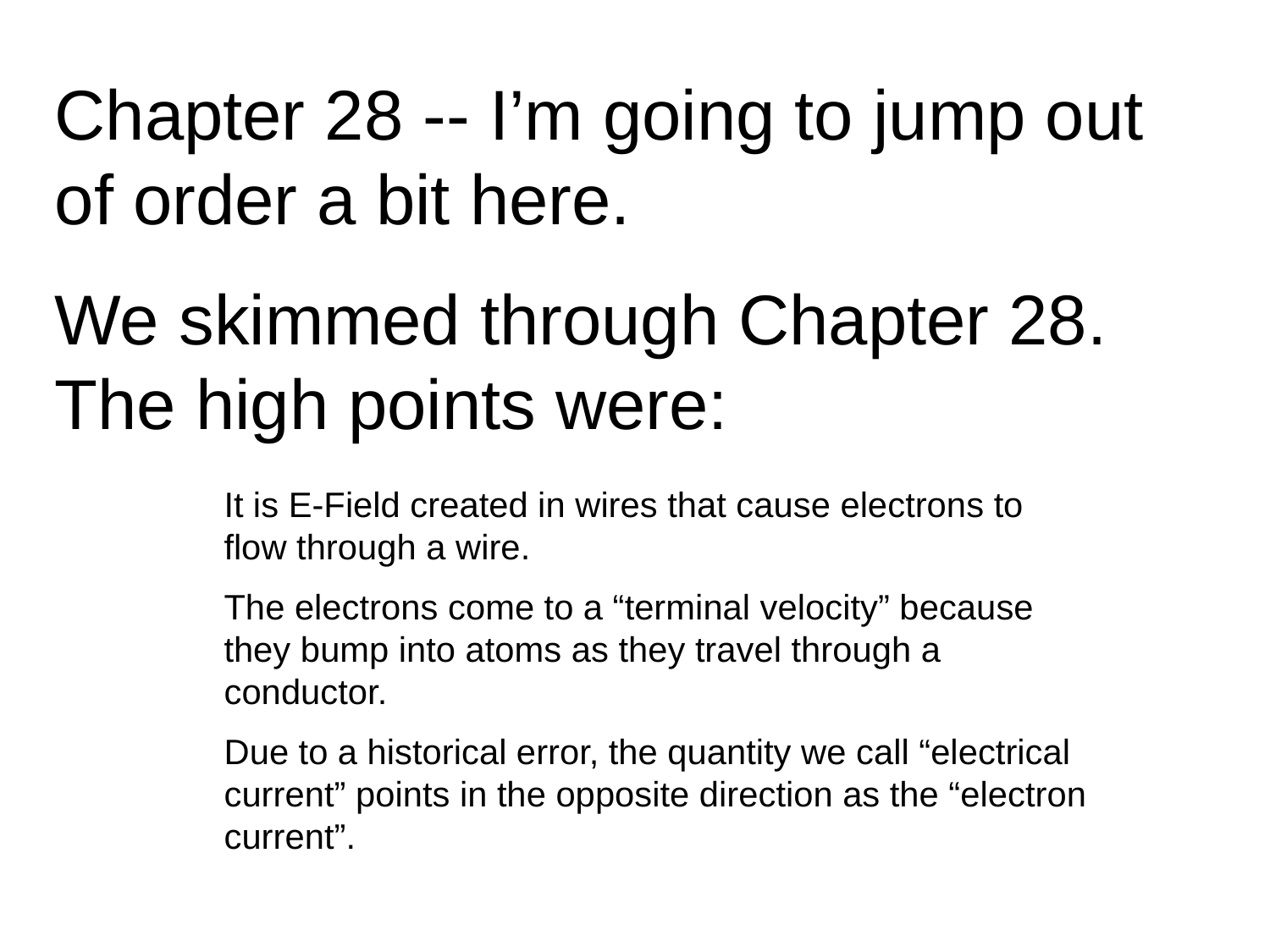

Chapter 28 -- I’m going to jump out of order a bit here.
We skimmed through Chapter 28.  The high points were:
It is E-Field created in wires that cause electrons to flow through a wire.
The electrons come to a “terminal velocity” because they bump into atoms as they travel through a conductor.
Due to a historical error, the quantity we call “electrical current” points in the opposite direction as the “electron current”.